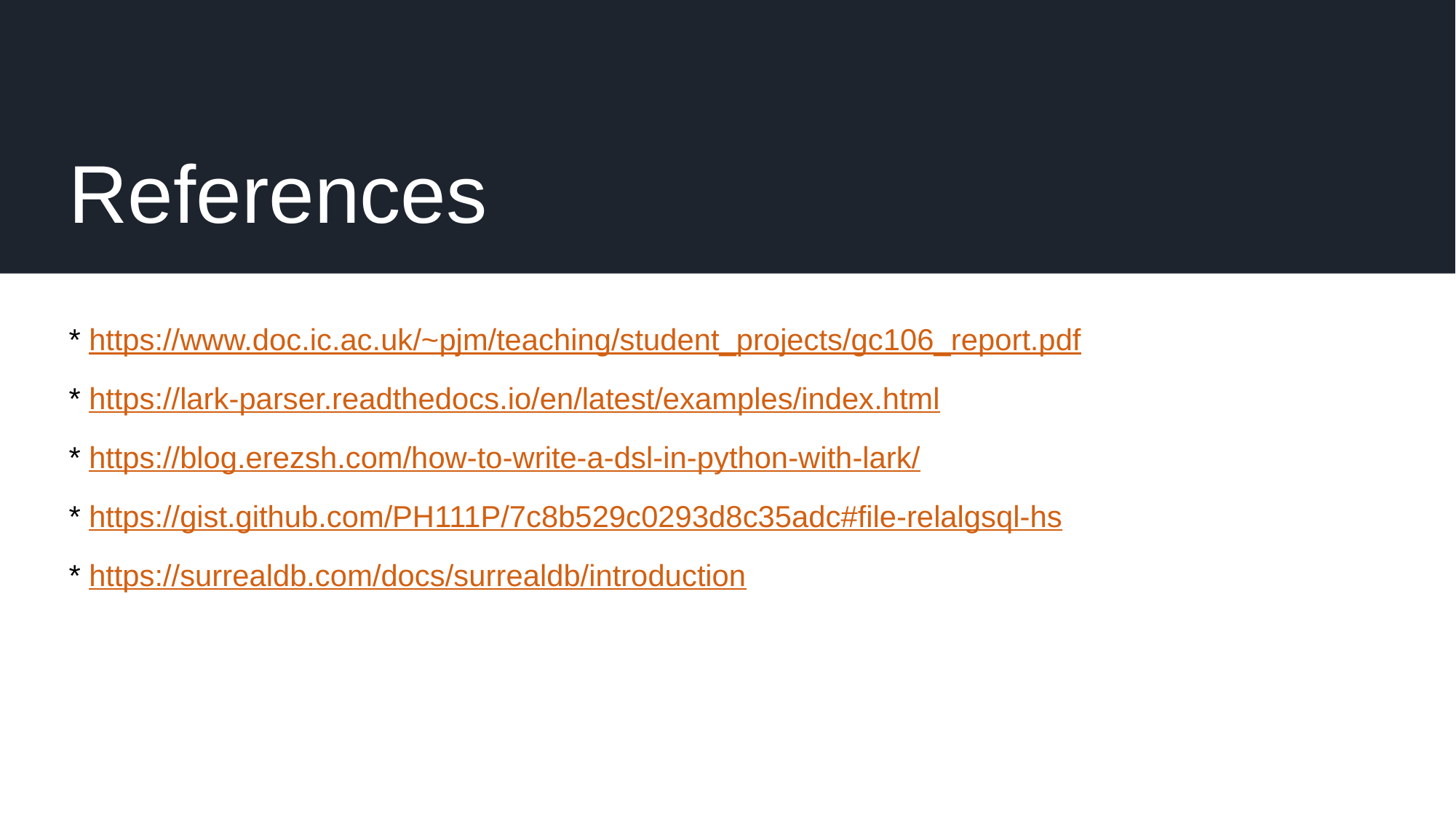

# References
* https://www.doc.ic.ac.uk/~pjm/teaching/student_projects/gc106_report.pdf
* https://lark-parser.readthedocs.io/en/latest/examples/index.html
* https://blog.erezsh.com/how-to-write-a-dsl-in-python-with-lark/
* https://gist.github.com/PH111P/7c8b529c0293d8c35adc#file-relalgsql-hs
* https://surrealdb.com/docs/surrealdb/introduction